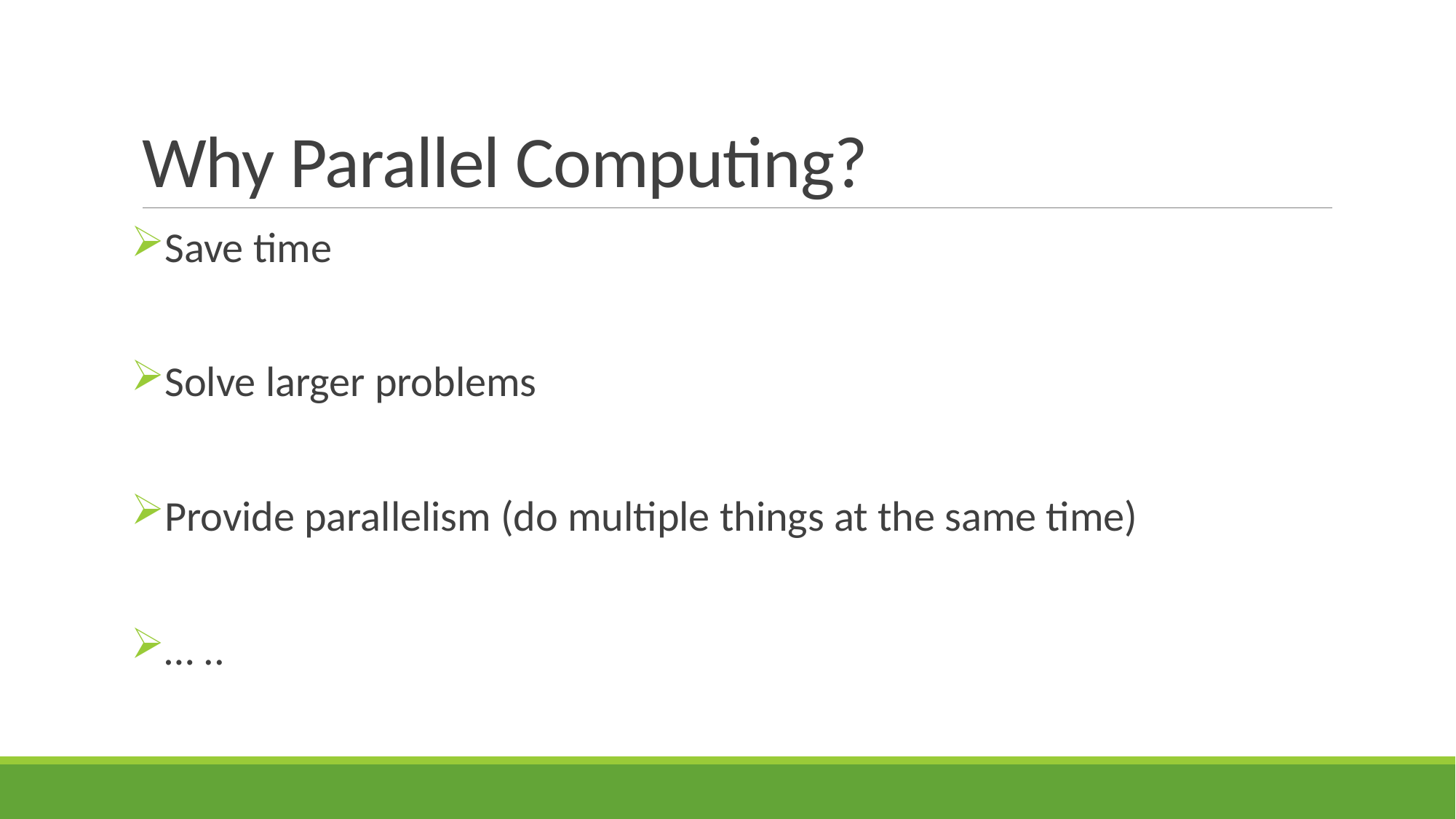

# Why Parallel Computing?
Save time

Solve larger problems

Provide parallelism (do multiple things at the same time)

… ..